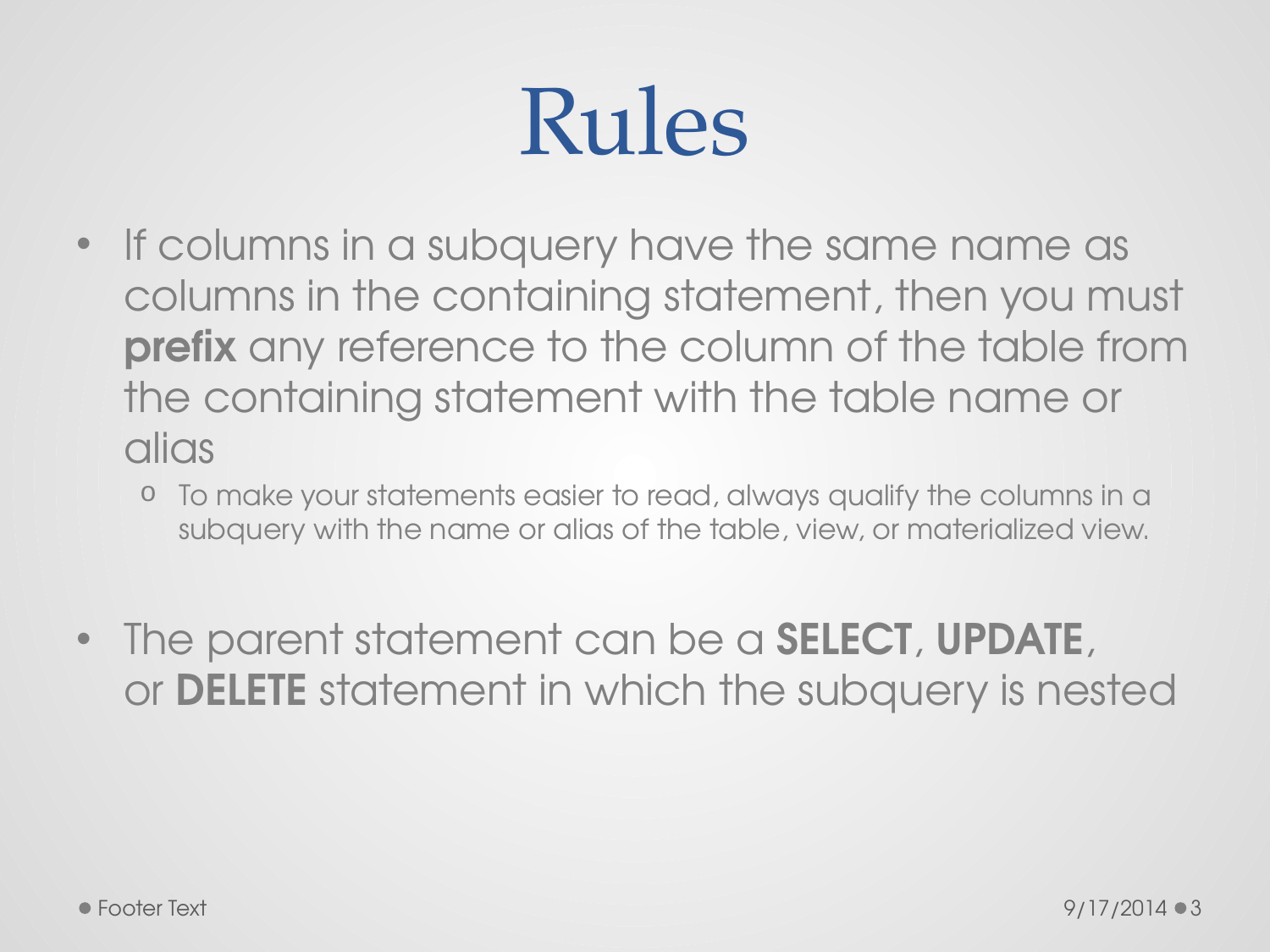

# Rules
If columns in a subquery have the same name as columns in the containing statement, then you must prefix any reference to the column of the table from the containing statement with the table name or alias
To make your statements easier to read, always qualify the columns in a subquery with the name or alias of the table, view, or materialized view.

The parent statement can be a SELECT, UPDATE, or DELETE statement in which the subquery is nested

Footer Text
9/17/2014
3